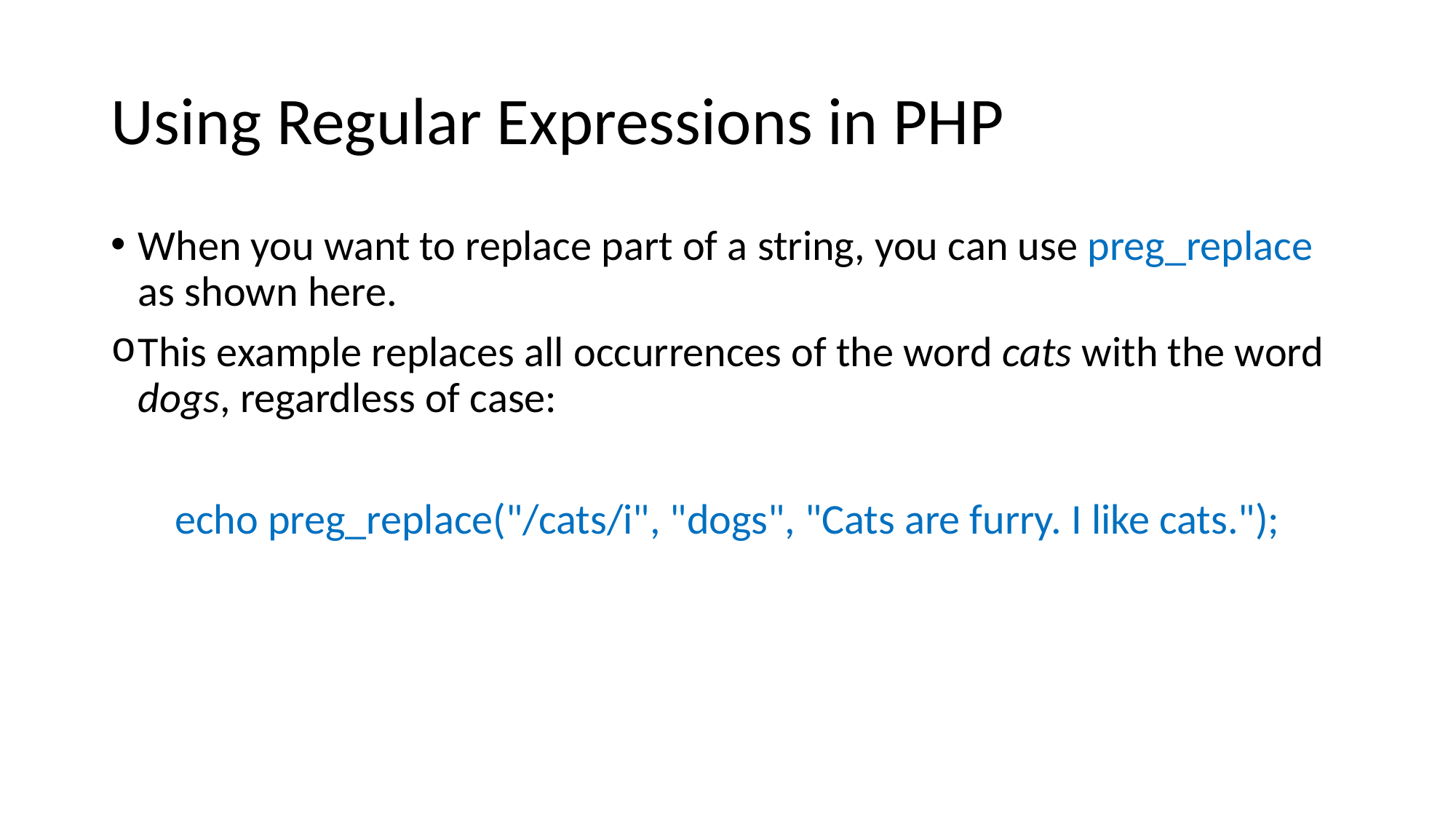

# Using Regular Expressions in PHP
When you want to replace part of a string, you can use preg_replace as shown here.
This example replaces all occurrences of the word cats with the word dogs, regardless of case:

echo preg_replace("/cats/i", "dogs", "Cats are furry. I like cats.");